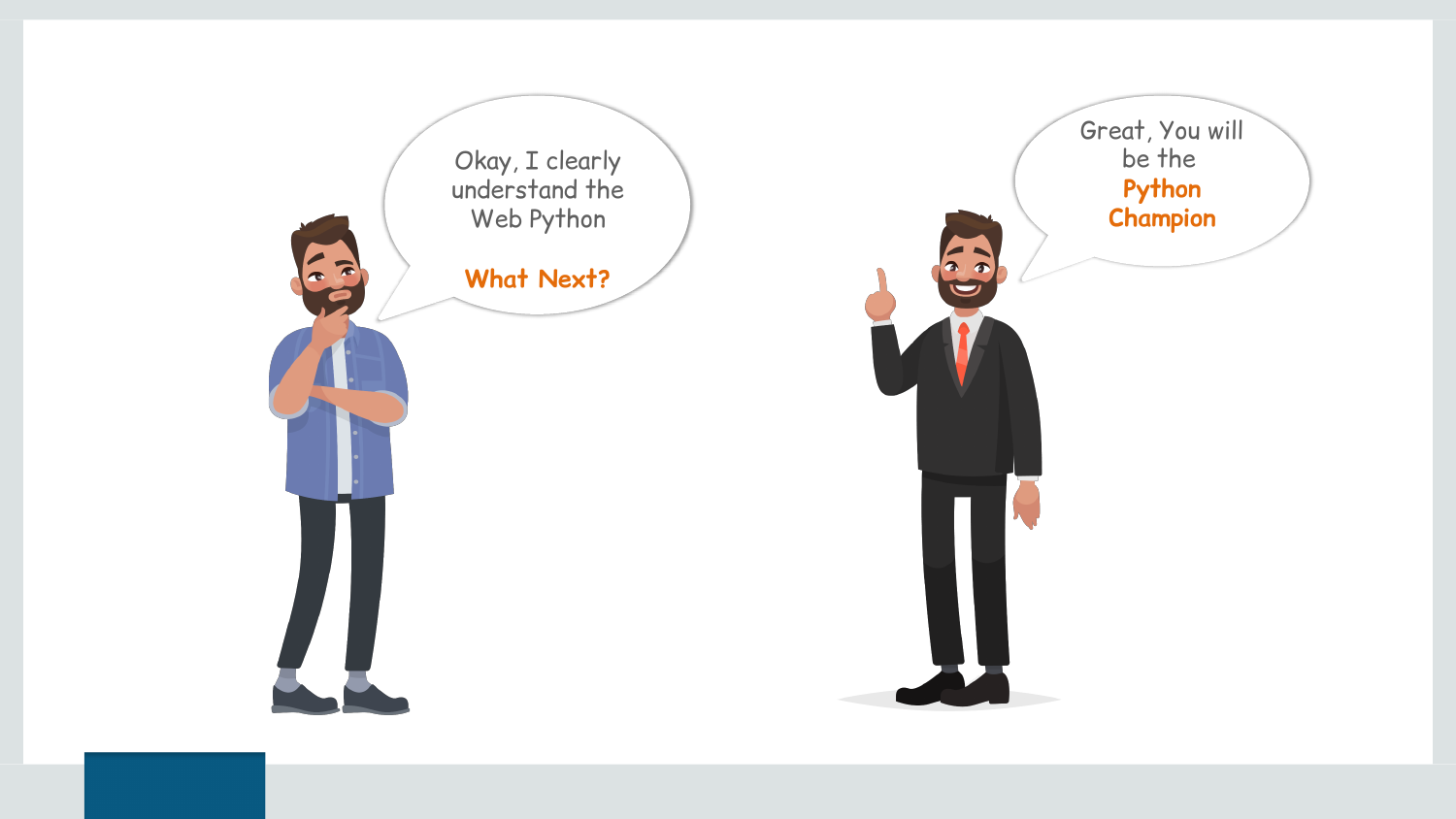

Great, You will be the
Python Champion
Okay, I clearly understand the Web Python

What Next?